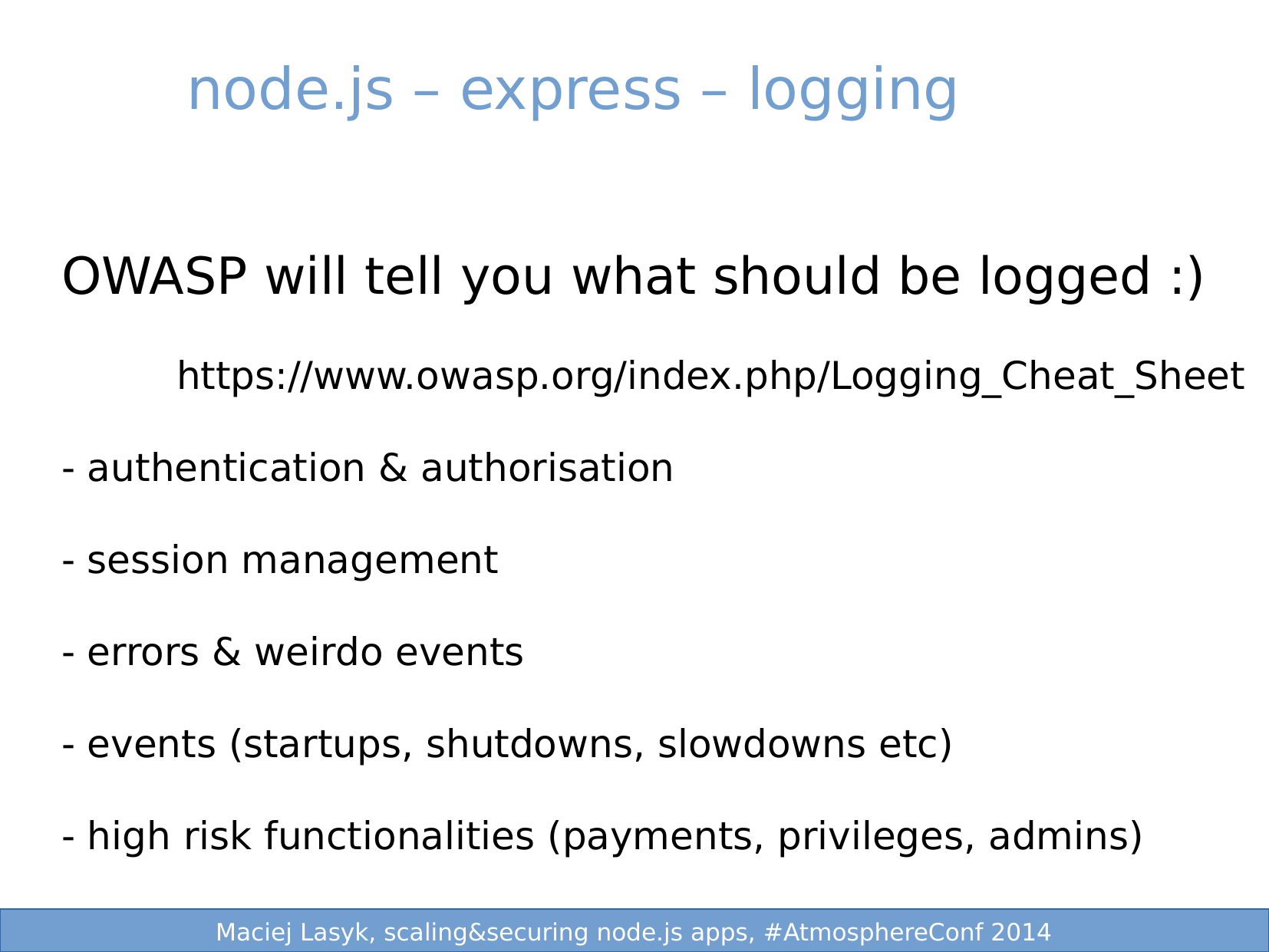

node.js – express – logging
OWASP will tell you what should be logged :)
	https://www.owasp.org/index.php/Logging_Cheat_Sheet
- authentication & authorisation
- session management
- errors & weirdo events
- events (startups, shutdowns, slowdowns etc)
- high risk functionalities (payments, privileges, admins)

 3/25
 1/25

Maciej Lasyk, Ganglia & Nagios
Maciej Lasyk, node.js security
Maciej Lasyk, node.js security
Maciej Lasyk, scaling&securing node.js apps, #AtmosphereConf 2014
Maciej Lasyk, scaling&securing node.js apps